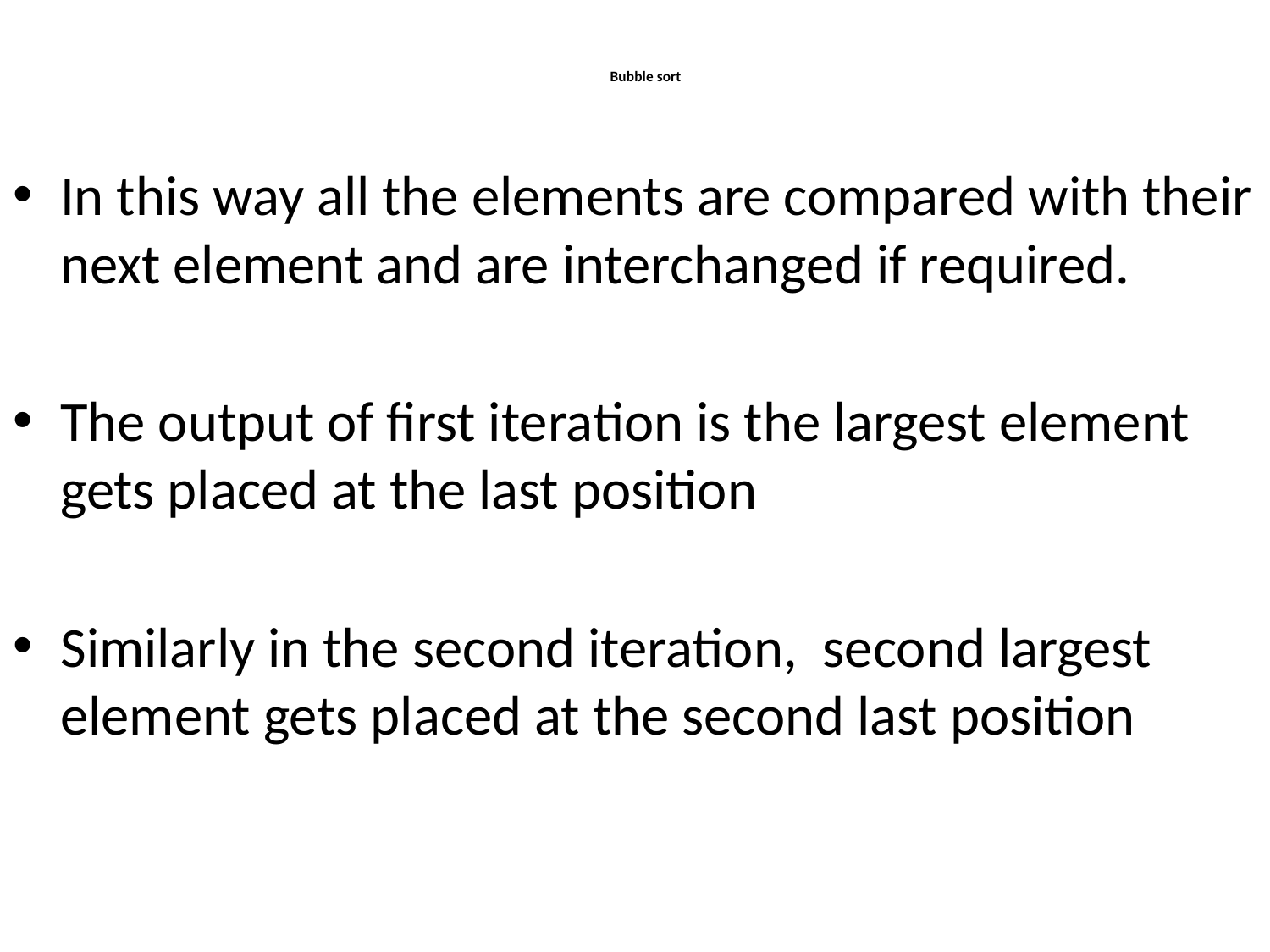

# Bubble sort

In this way all the elements are compared with their next element and are interchanged if required.

The output of first iteration is the largest element gets placed at the last position

Similarly in the second iteration,  second largest element gets placed at the second last position